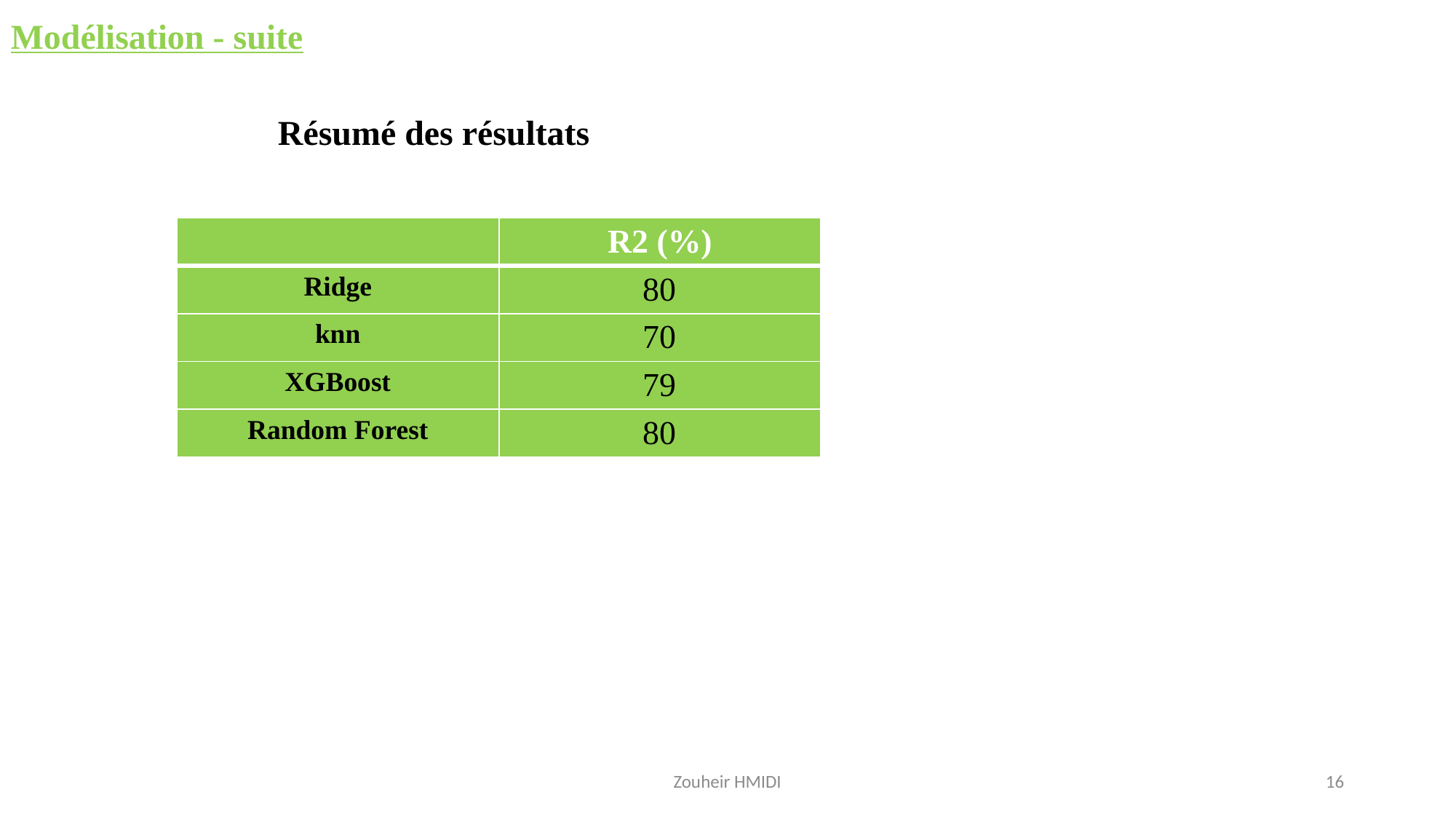

Modélisation - suite
Résumé des résultats
|  | R2 (%) |
| --- | --- |
| Ridge | 80 |
| knn | 70 |
| XGBoost | 79 |
| Random Forest | 80 |
Zouheir HMIDI
16